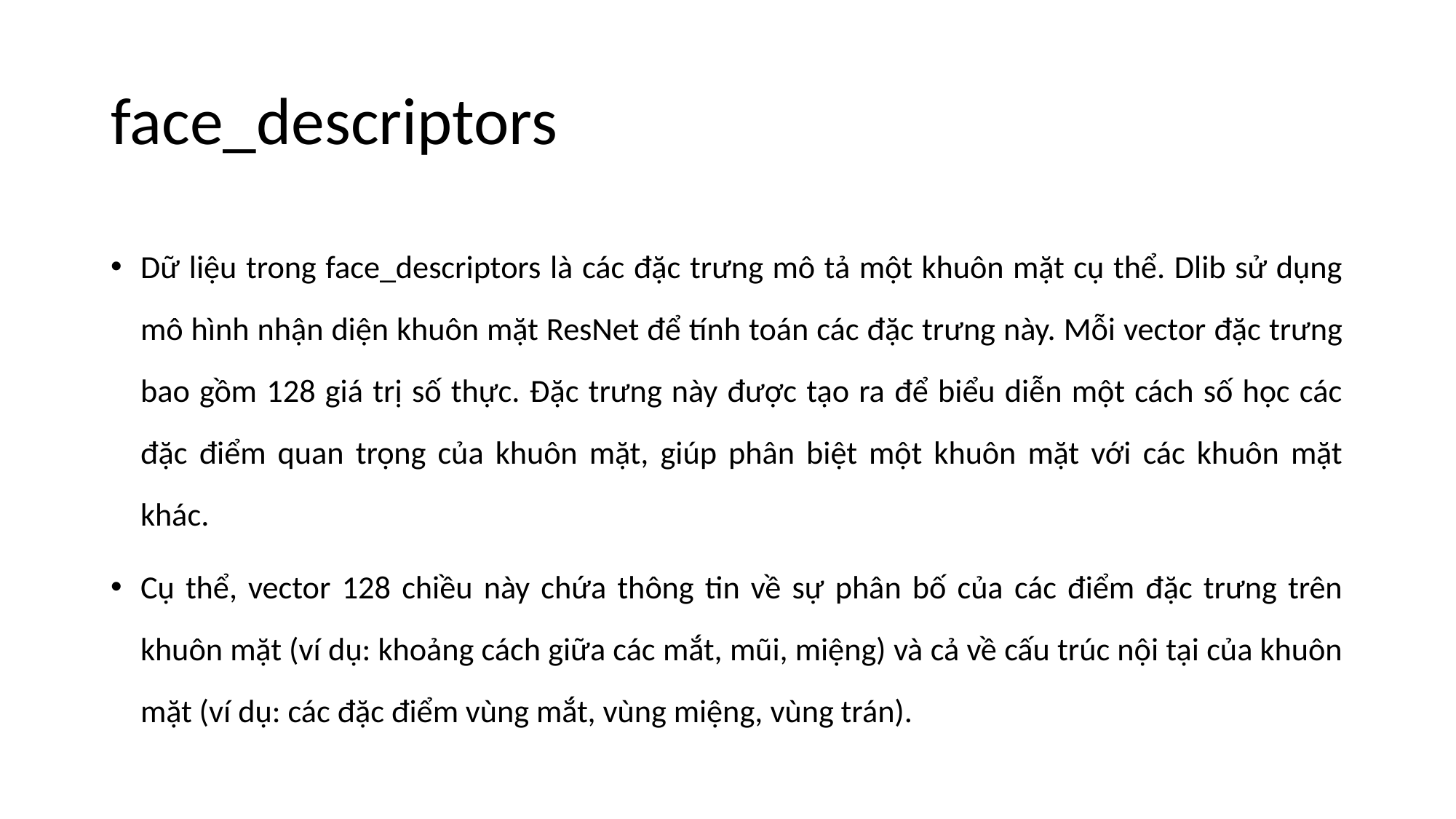

# face_descriptors
Dữ liệu trong face_descriptors là các đặc trưng mô tả một khuôn mặt cụ thể. Dlib sử dụng mô hình nhận diện khuôn mặt ResNet để tính toán các đặc trưng này. Mỗi vector đặc trưng bao gồm 128 giá trị số thực. Đặc trưng này được tạo ra để biểu diễn một cách số học các đặc điểm quan trọng của khuôn mặt, giúp phân biệt một khuôn mặt với các khuôn mặt khác.
Cụ thể, vector 128 chiều này chứa thông tin về sự phân bố của các điểm đặc trưng trên khuôn mặt (ví dụ: khoảng cách giữa các mắt, mũi, miệng) và cả về cấu trúc nội tại của khuôn mặt (ví dụ: các đặc điểm vùng mắt, vùng miệng, vùng trán).